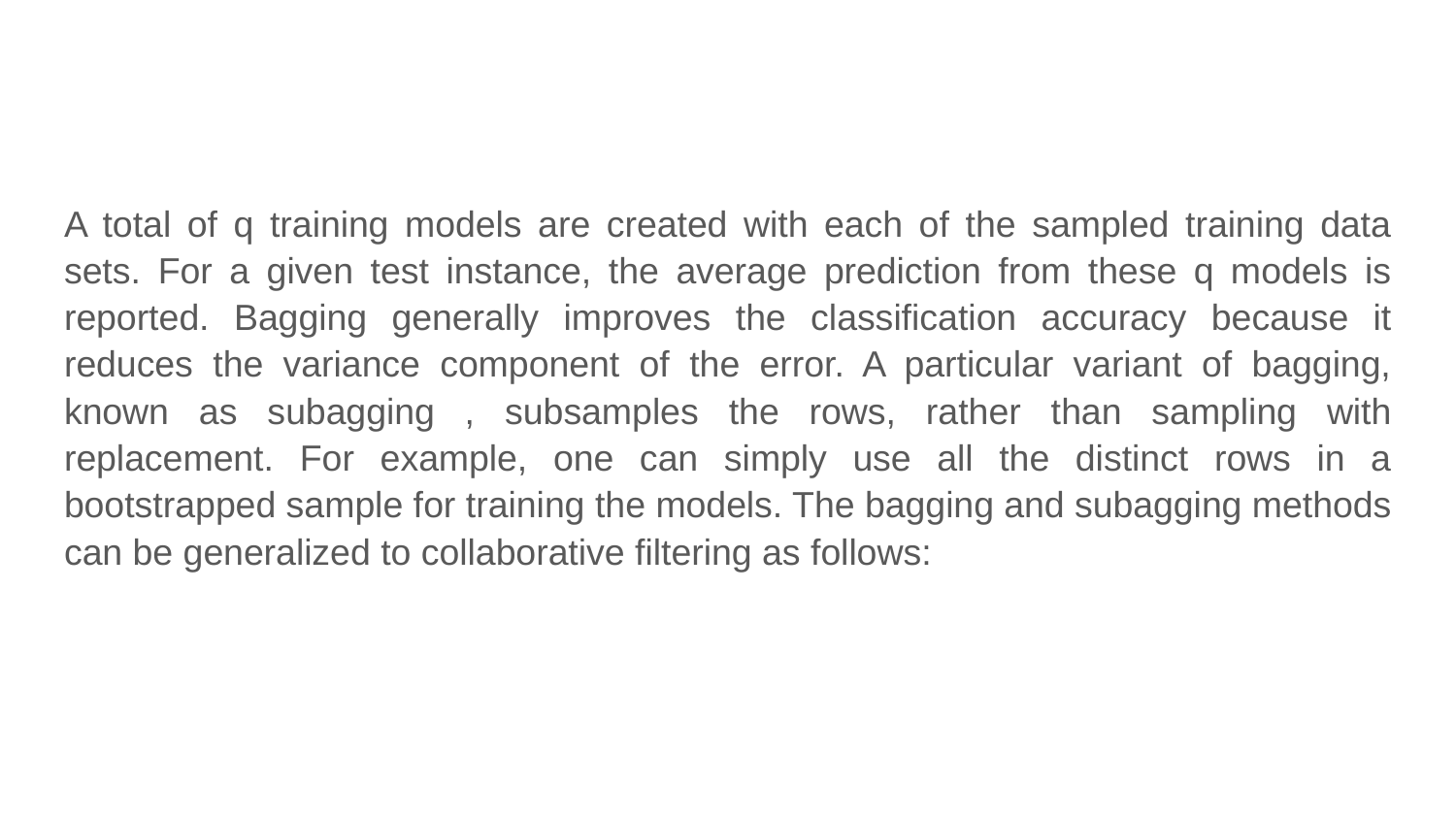

#
A total of q training models are created with each of the sampled training data sets. For a given test instance, the average prediction from these q models is reported. Bagging generally improves the classification accuracy because it reduces the variance component of the error. A particular variant of bagging, known as subagging , subsamples the rows, rather than sampling with replacement. For example, one can simply use all the distinct rows in a bootstrapped sample for training the models. The bagging and subagging methods can be generalized to collaborative filtering as follows: